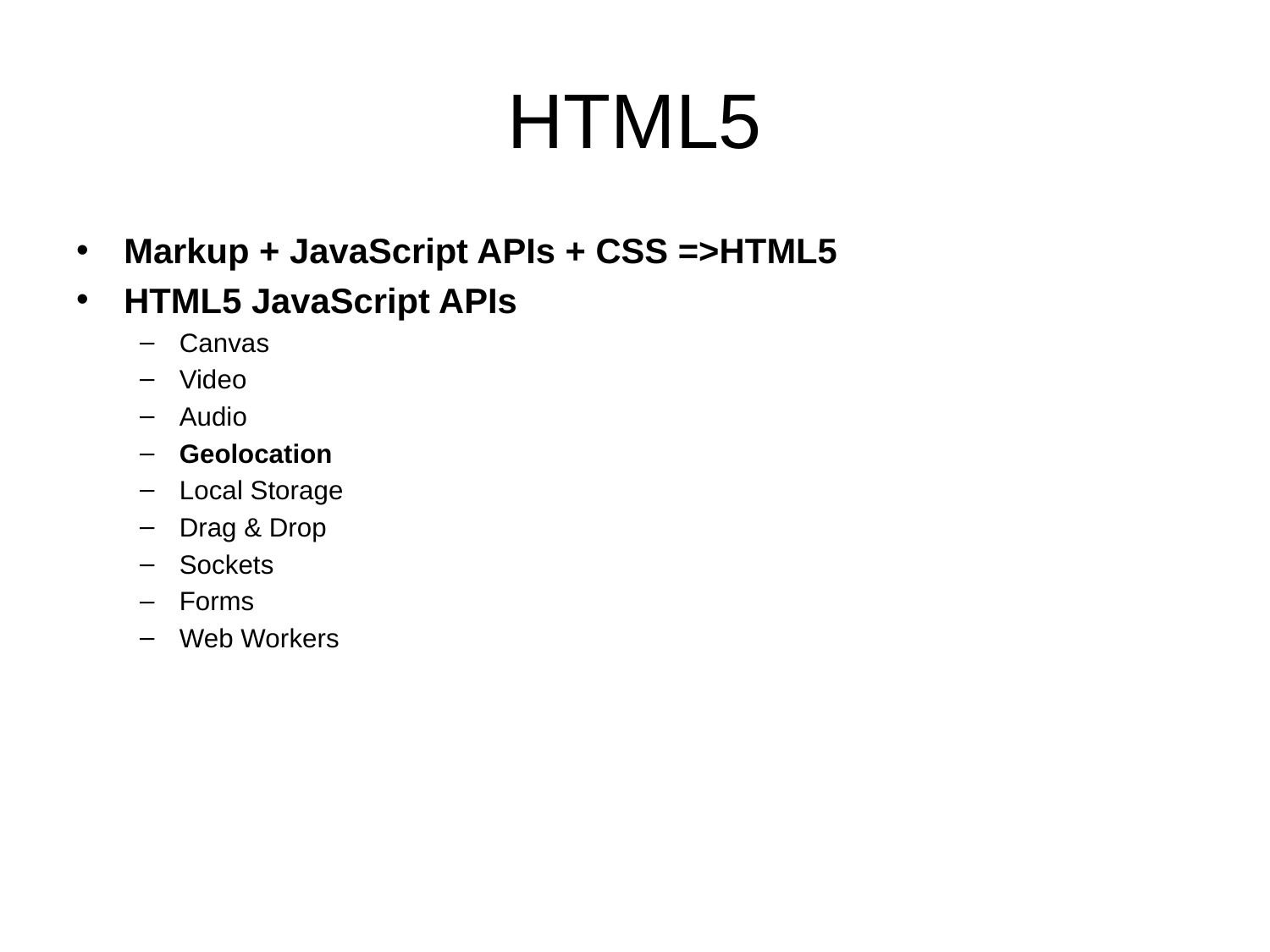

# HTML5
Markup + JavaScript APIs + CSS =>HTML5
HTML5 JavaScript APIs
Canvas
Video
Audio
Geolocation
Local Storage
Drag & Drop
Sockets
Forms
Web Workers